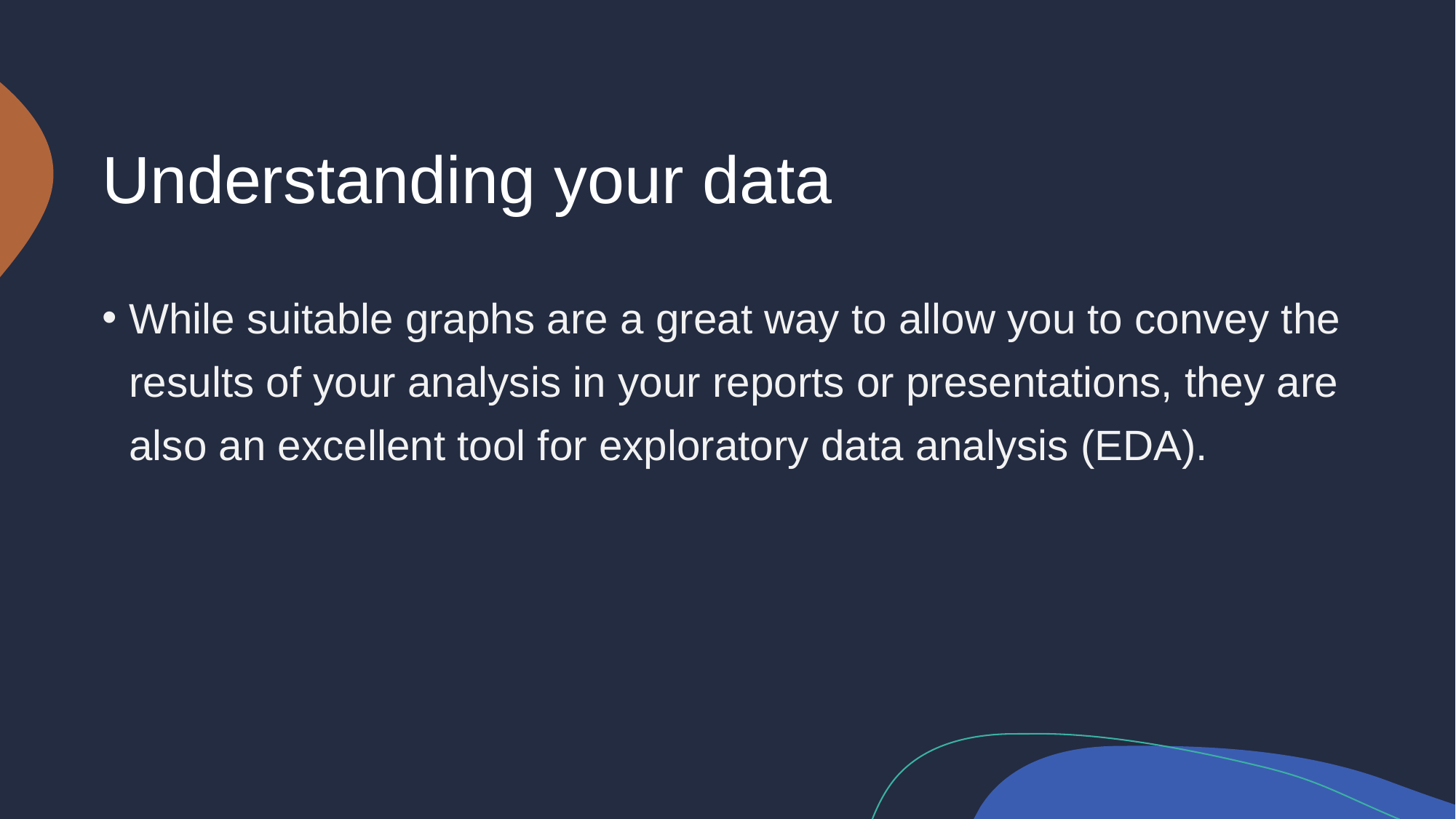

# Understanding your data
While suitable graphs are a great way to allow you to convey the results of your analysis in your reports or presentations, they are also an excellent tool for exploratory data analysis (EDA).